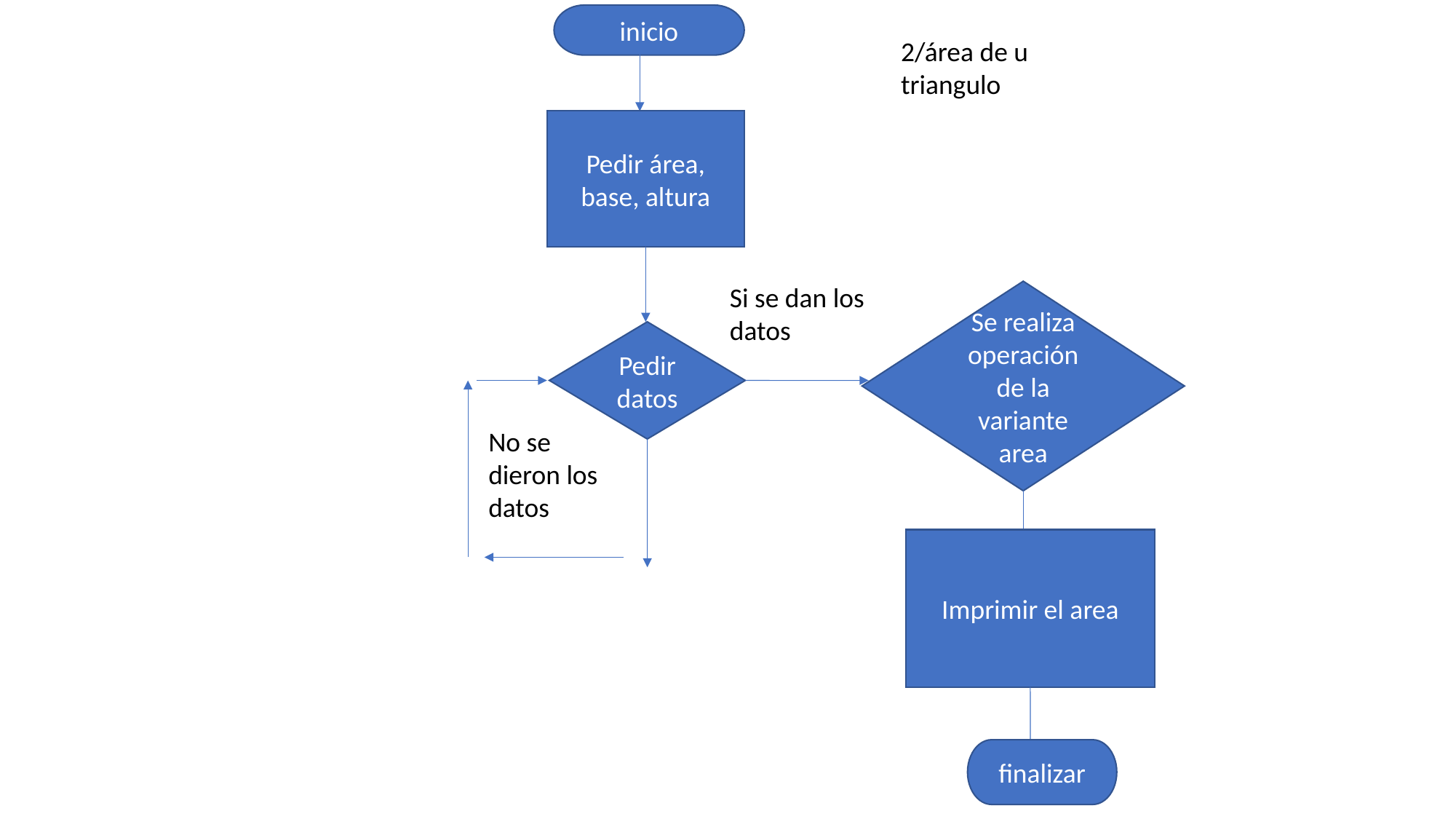

inicio
2/área de u triangulo
Pedir área, base, altura
Si se dan los datos
Se realiza operación de la variante area
Pedir datos
No se dieron los datos
Imprimir el area
finalizar